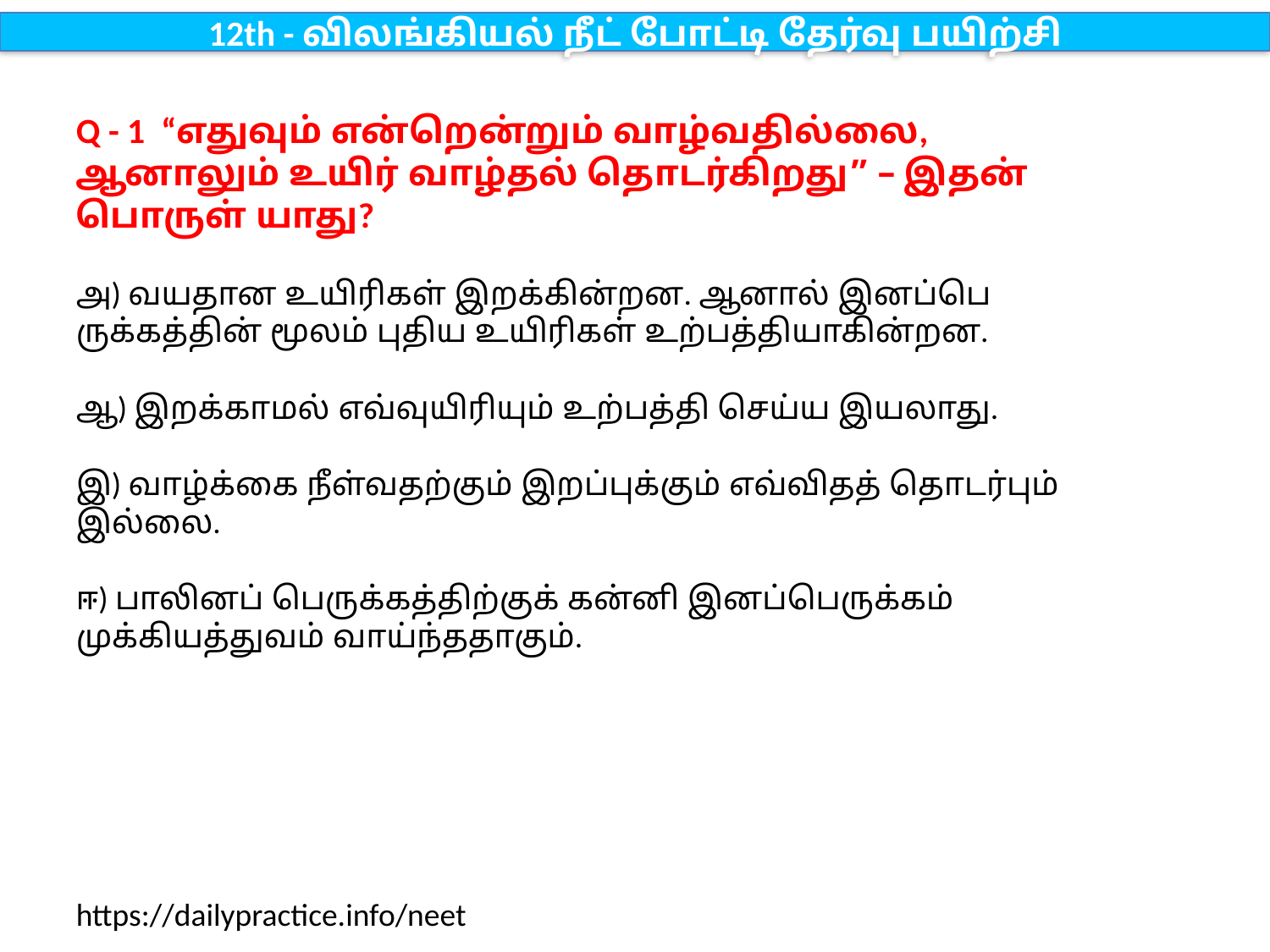

12th - விலங்கியல் நீட் போட்டி தேர்வு பயிற்சி

Q - 1  “எதுவும் என்றென்றும் வாழ்வதில்லை, ஆனாலும் உயிர் வாழ்தல் தொடர்கிறது” – இதன் பொருள் யாது?

அ) வயதான உயிரிகள் இறக்கின்றன. ஆனால் இனப்பெ ருக்கத்தின் மூலம் புதிய உயிரிகள் உற்பத்தியாகின்றன.

ஆ) இறக்காமல் எவ்வுயிரியும் உற்பத்தி செய்ய இயலாது.

இ) வாழ்க்கை நீள்வதற்கும் இறப்புக்கும் எவ்விதத் தொடர்பும் இல்லை.

ஈ) பாலினப் பெருக்கத்திற்குக் கன்னி இனப்பெருக்கம் முக்கியத்துவம் வாய்ந்ததாகும்.
https://dailypractice.info/neet